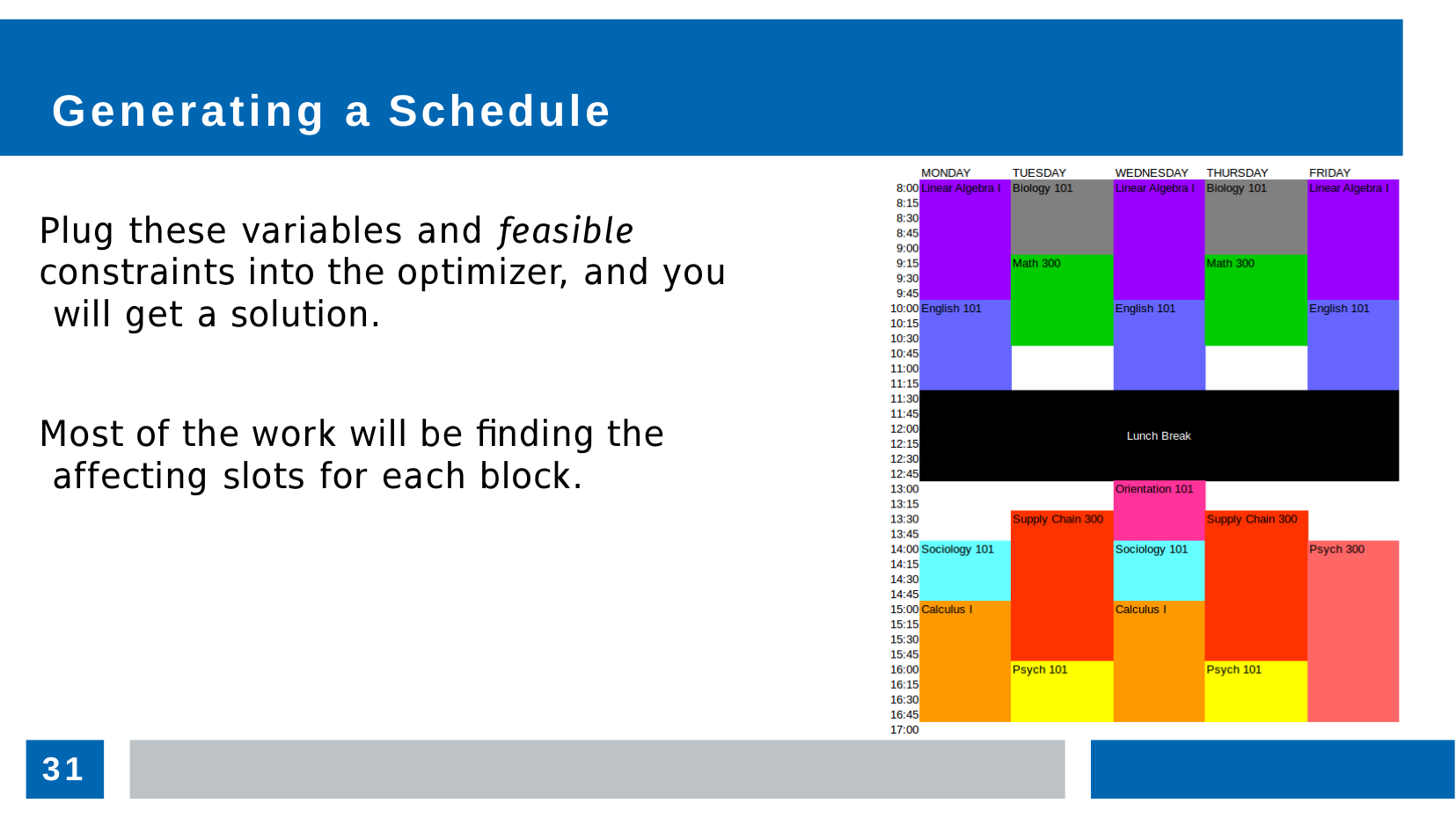

# Generating a Schedule

Plug these variables and feasible  constraints into the optimizer, and you  will get a solution.

Most of the work will be finding the  affecting slots for each block.
31